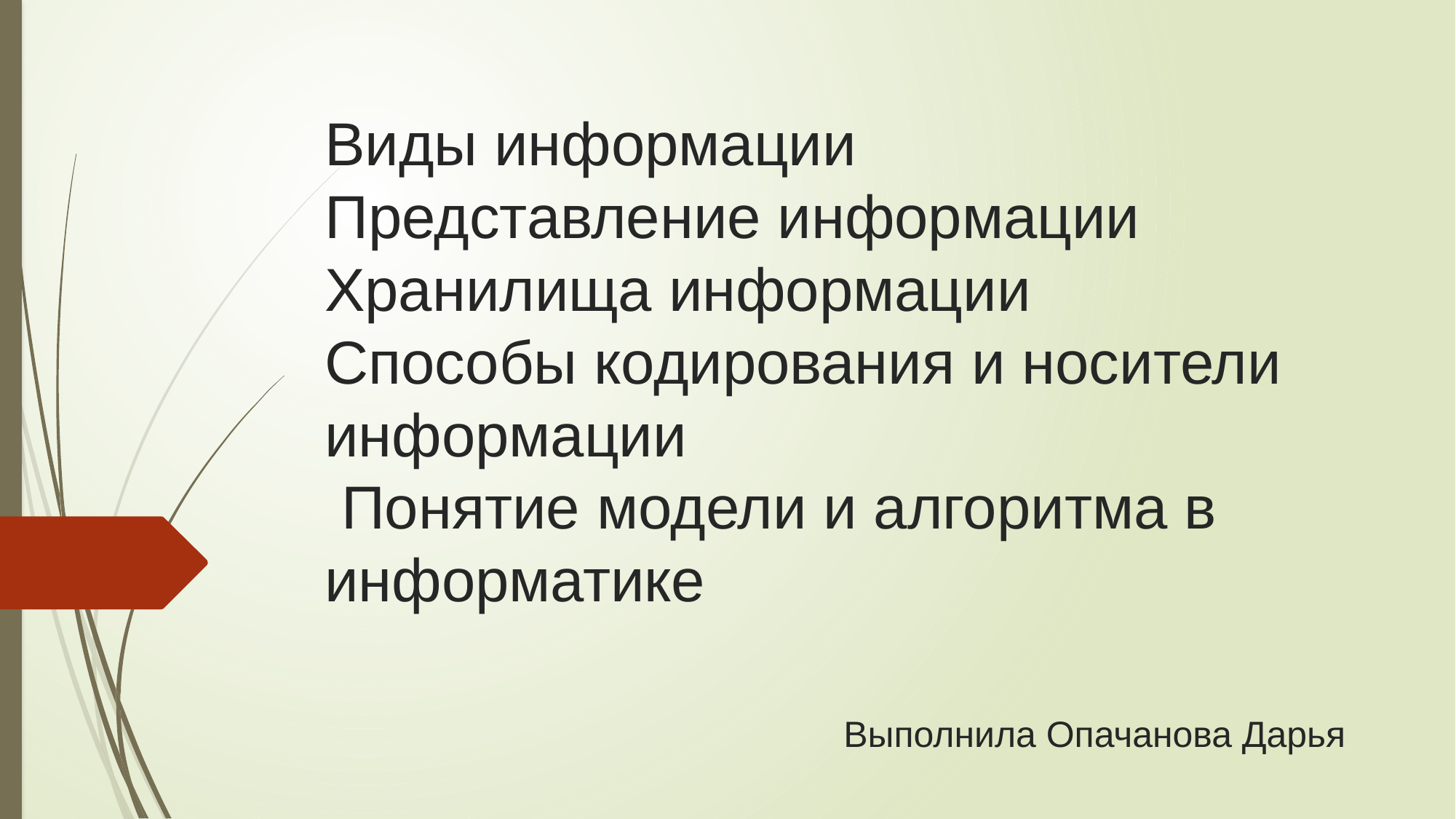

# Виды информации Представление информации Хранилища информации Способы кодирования и носители информации Понятие модели и алгоритма в информатике Выполнила Опачанова Дарья